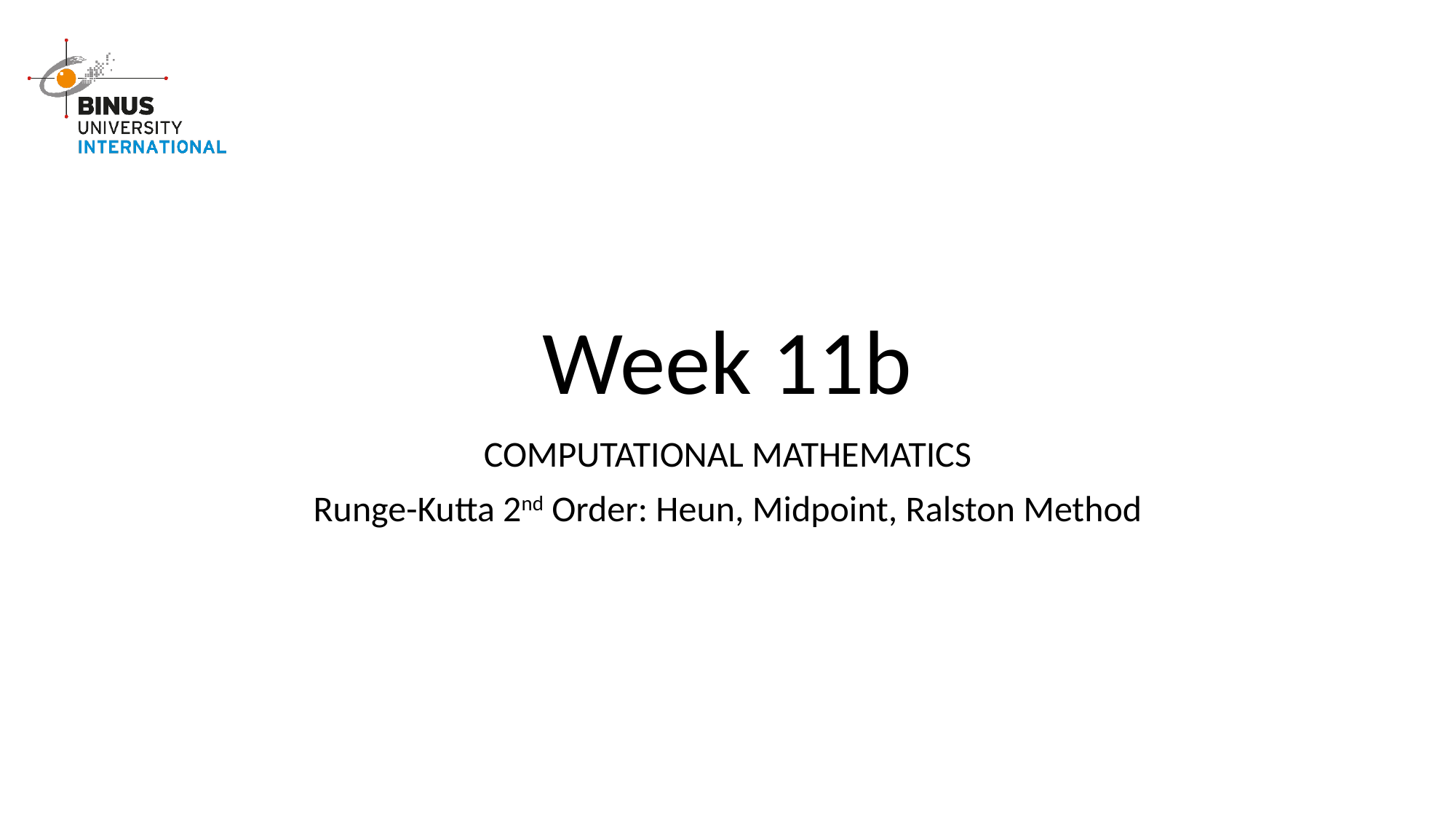

# Week 11b
COMPUTATIONAL MATHEMATICS
Runge-Kutta 2nd Order: Heun, Midpoint, Ralston Method